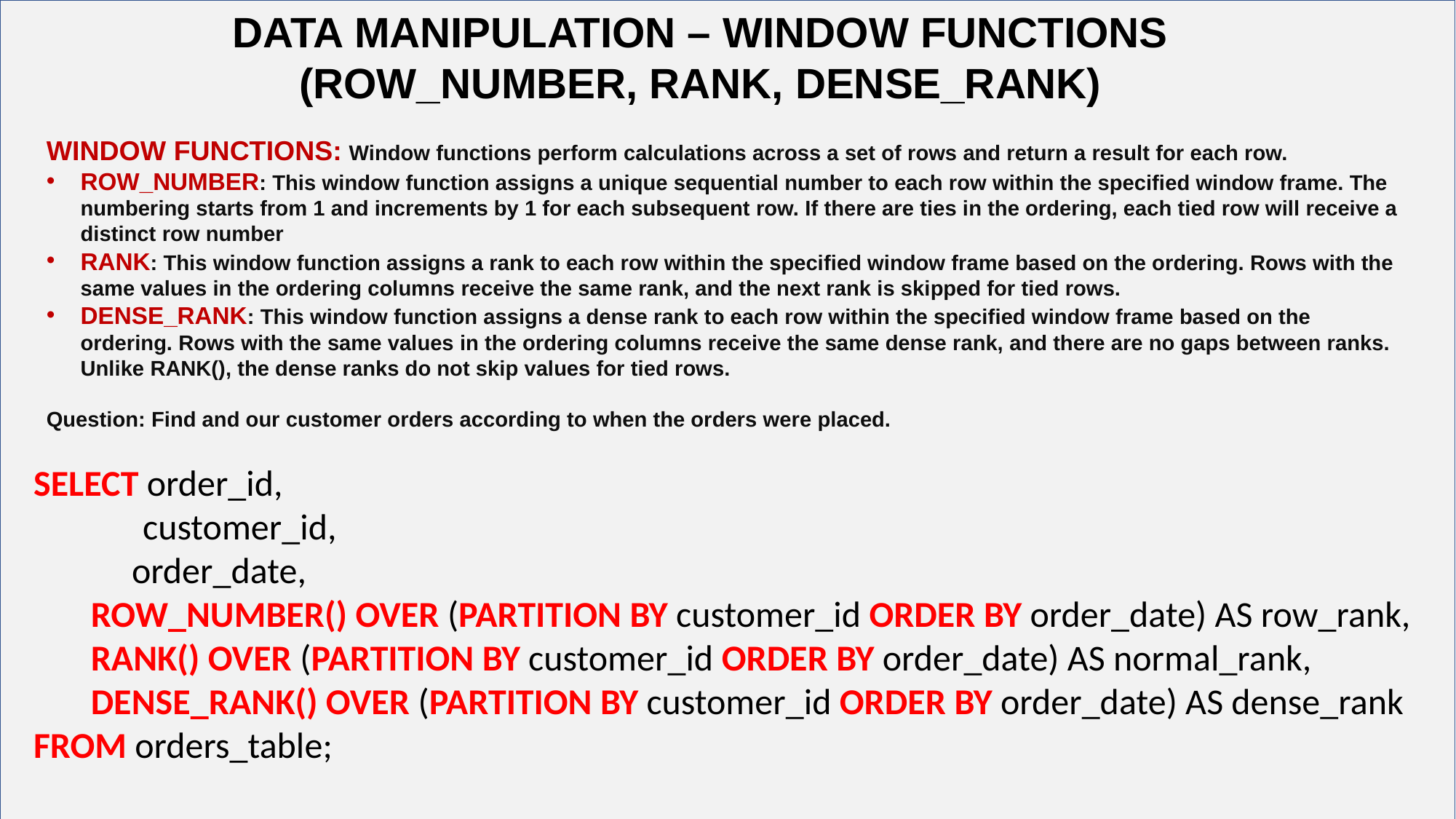

DATA MANIPULATION – WINDOW FUNCTIONS
(ROW_NUMBER, RANK, DENSE_RANK)
# Your best quote that reflects your approach… “It’s one small step for man, one giant leap for mankind.”
WINDOW FUNCTIONS: Window functions perform calculations across a set of rows and return a result for each row.
ROW_NUMBER: This window function assigns a unique sequential number to each row within the specified window frame. The numbering starts from 1 and increments by 1 for each subsequent row. If there are ties in the ordering, each tied row will receive a distinct row number
RANK: This window function assigns a rank to each row within the specified window frame based on the ordering. Rows with the same values in the ordering columns receive the same rank, and the next rank is skipped for tied rows.
DENSE_RANK: This window function assigns a dense rank to each row within the specified window frame based on the ordering. Rows with the same values in the ordering columns receive the same dense rank, and there are no gaps between ranks. Unlike RANK(), the dense ranks do not skip values for tied rows.

Question: Find and our customer orders according to when the orders were placed.
SELECT order_id,
  	customer_id,
            order_date,
       ROW_NUMBER() OVER (PARTITION BY customer_id ORDER BY order_date) AS row_rank,
       RANK() OVER (PARTITION BY customer_id ORDER BY order_date) AS normal_rank,
       DENSE_RANK() OVER (PARTITION BY customer_id ORDER BY order_date) AS dense_rank
FROM orders_table;